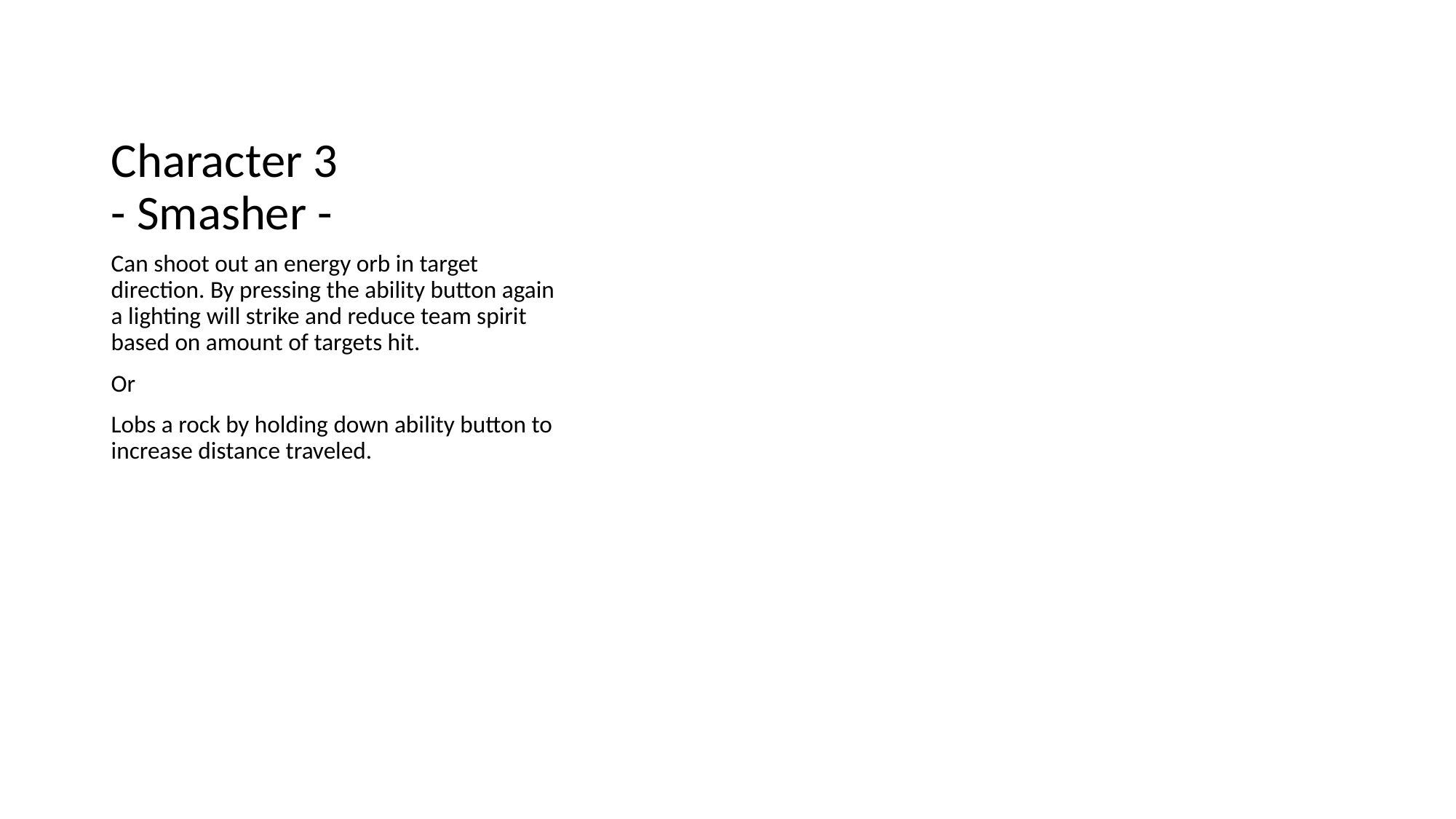

# Character 3 - Smasher -

Can shoot out an energy orb in target direction. By pressing the ability button again a lighting will strike and reduce team spirit based on amount of targets hit.
Or
Lobs a rock by holding down ability button to increase distance traveled.